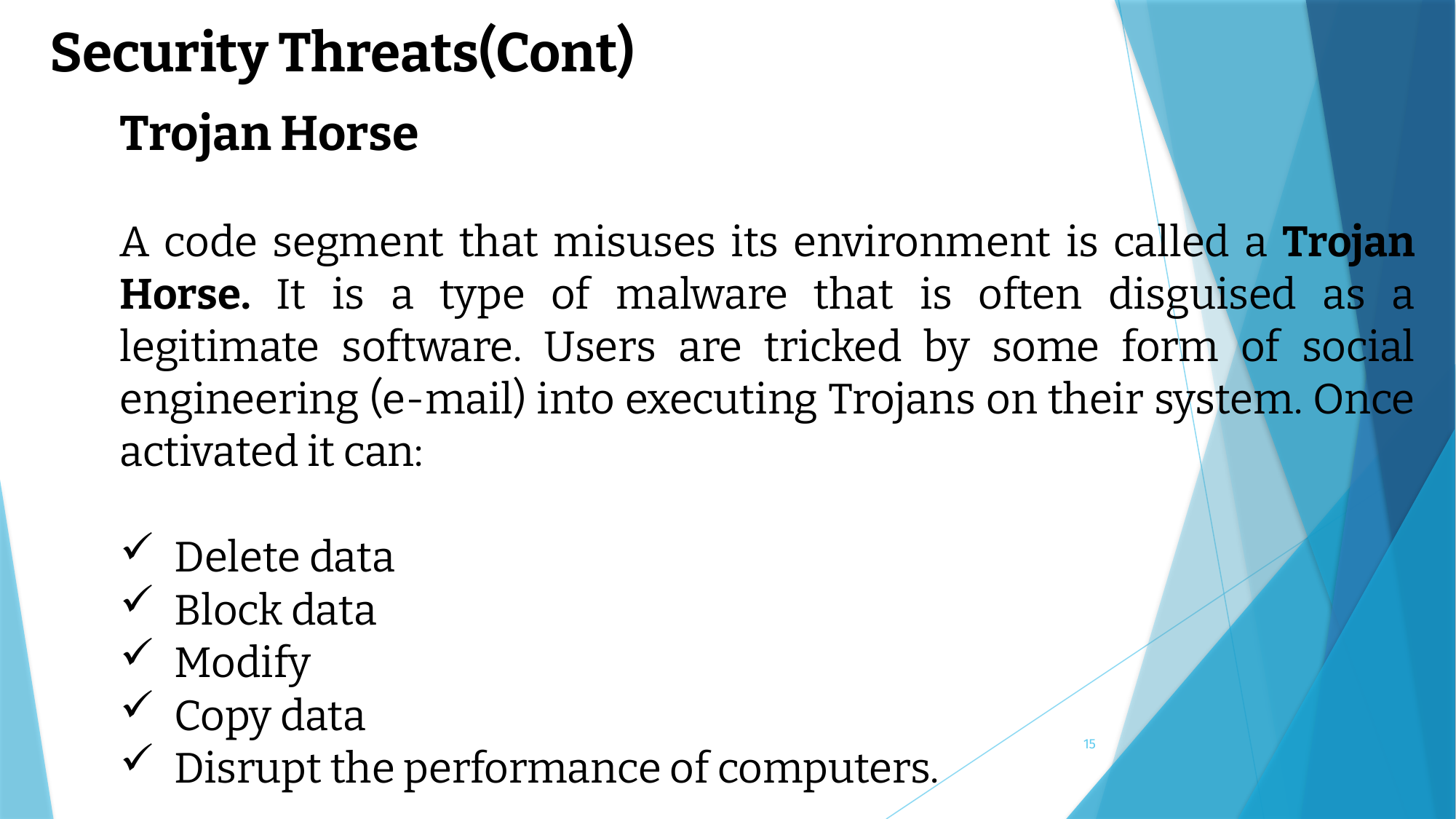

Security Threats(Cont)
Trojan Horse

A code segment that misuses its environment is called a Trojan Horse. It is a type of malware that is often disguised as a legitimate software. Users are tricked by some form of social engineering (e-mail) into executing Trojans on their system. Once activated it can:

Delete data
Block data
Modify
Copy data
Disrupt the performance of computers.
15